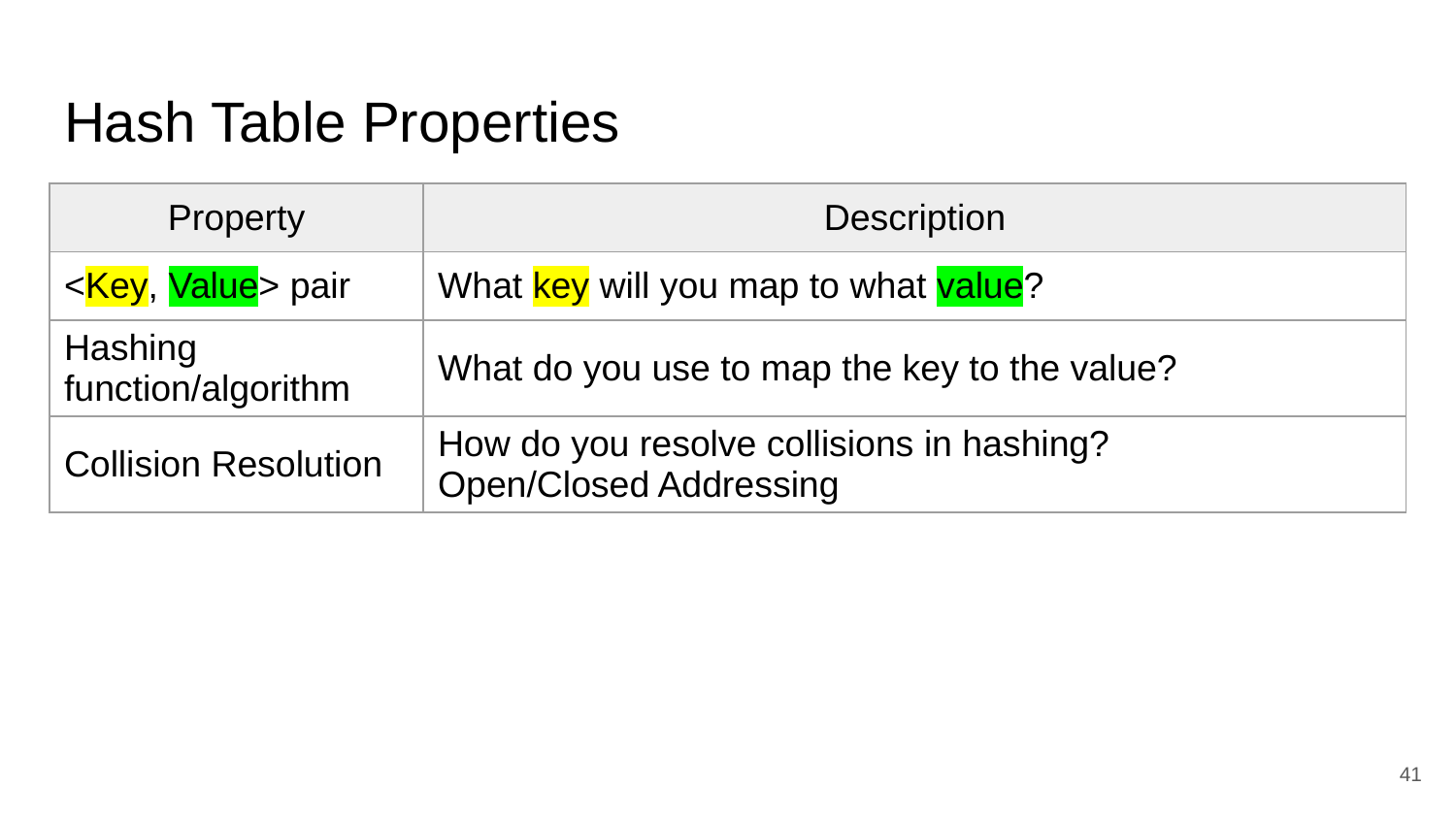

# Hash Table Properties
| Property | Description |
| --- | --- |
| <Key, Value> pair | What key will you map to what value? |
| Hashing function/algorithm | What do you use to map the key to the value? |
| Collision Resolution | How do you resolve collisions in hashing? Open/Closed Addressing |

41